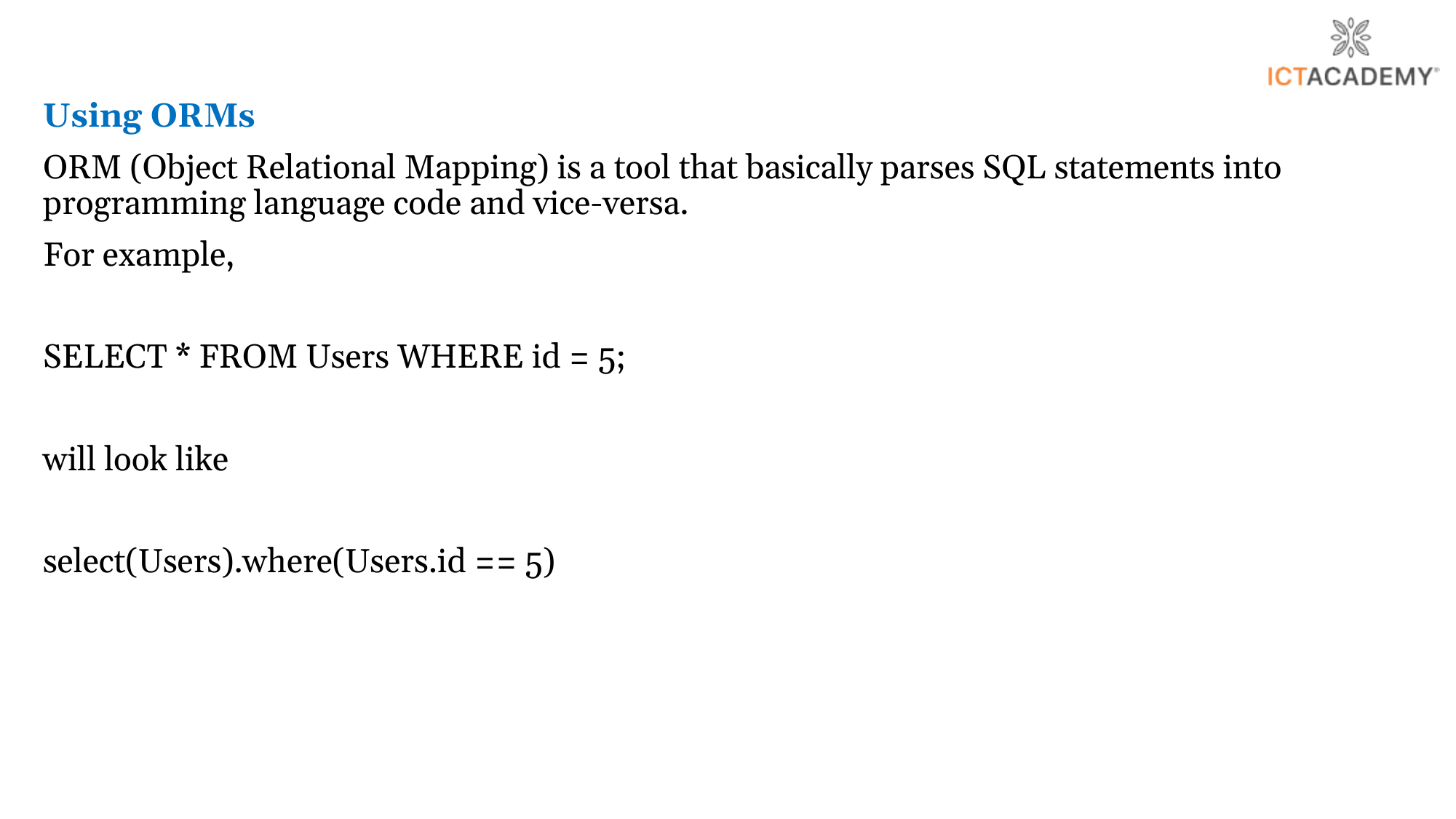

Using ORMs
ORM (Object Relational Mapping) is a tool that basically parses SQL statements into programming language code and vice-versa.
For example,

SELECT * FROM Users WHERE id = 5;

will look like

select(Users).where(Users.id == 5)